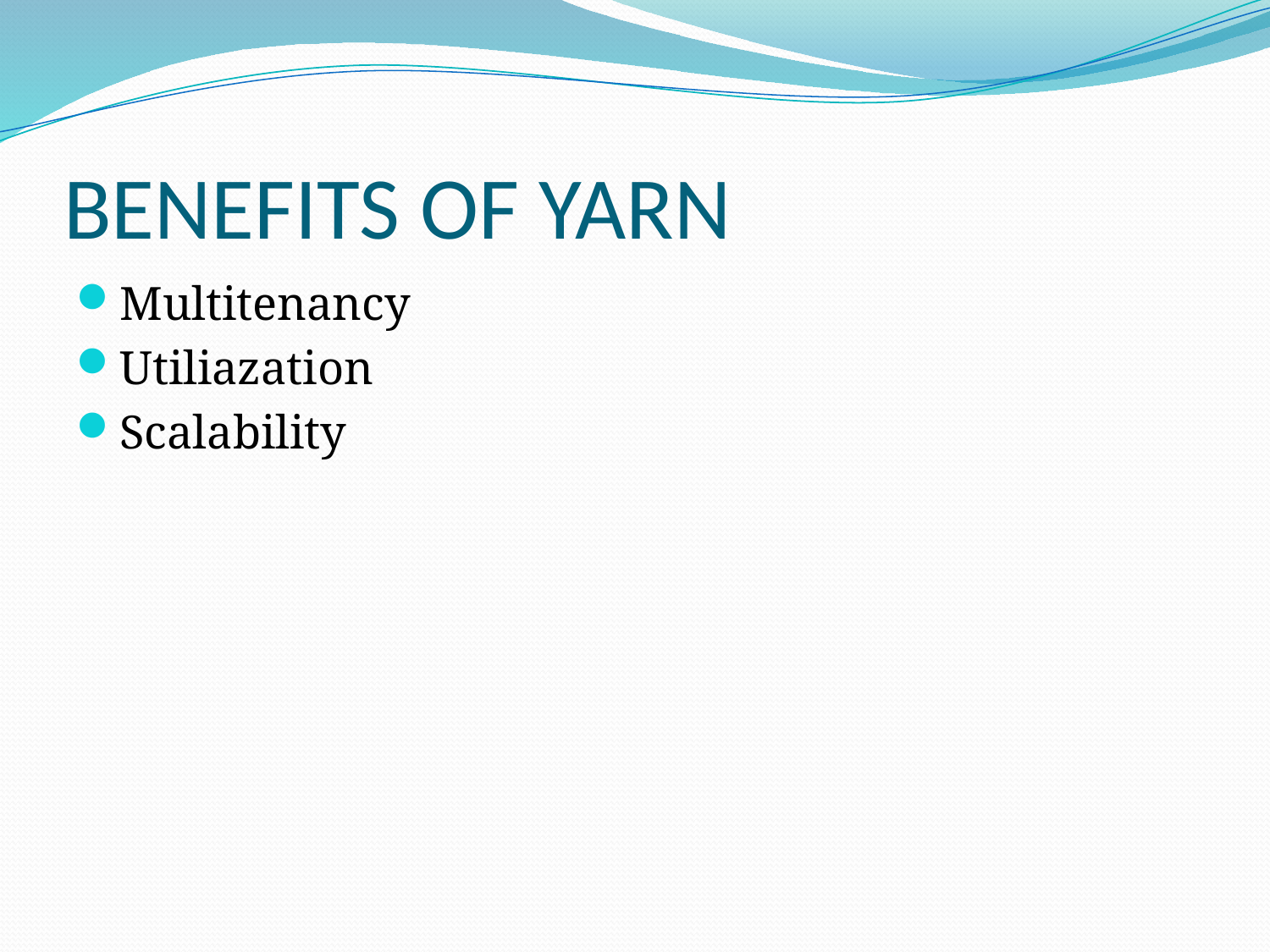

# BENEFITS OF YARN
Multitenancy
Utiliazation
Scalability